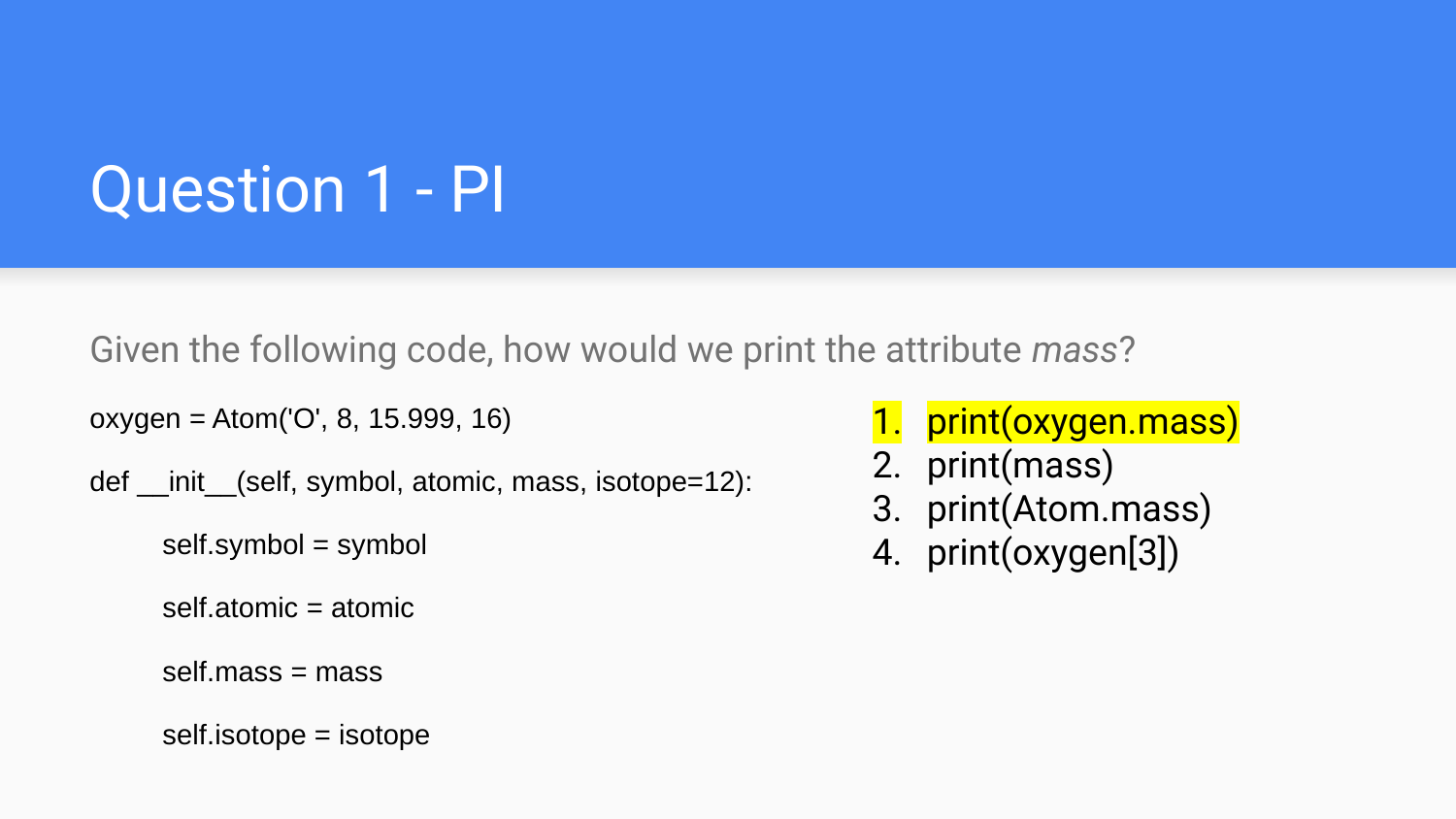

# Question 1 - PI
Given the following code, how would we print the attribute mass?
oxygen = Atom('O', 8, 15.999, 16)
def __init__(self, symbol, atomic, mass, isotope=12):
self.symbol = symbol
self.atomic = atomic
self.mass = mass
self.isotope = isotope

print(oxygen.mass)
print(mass)
print(Atom.mass)
print(oxygen[3])